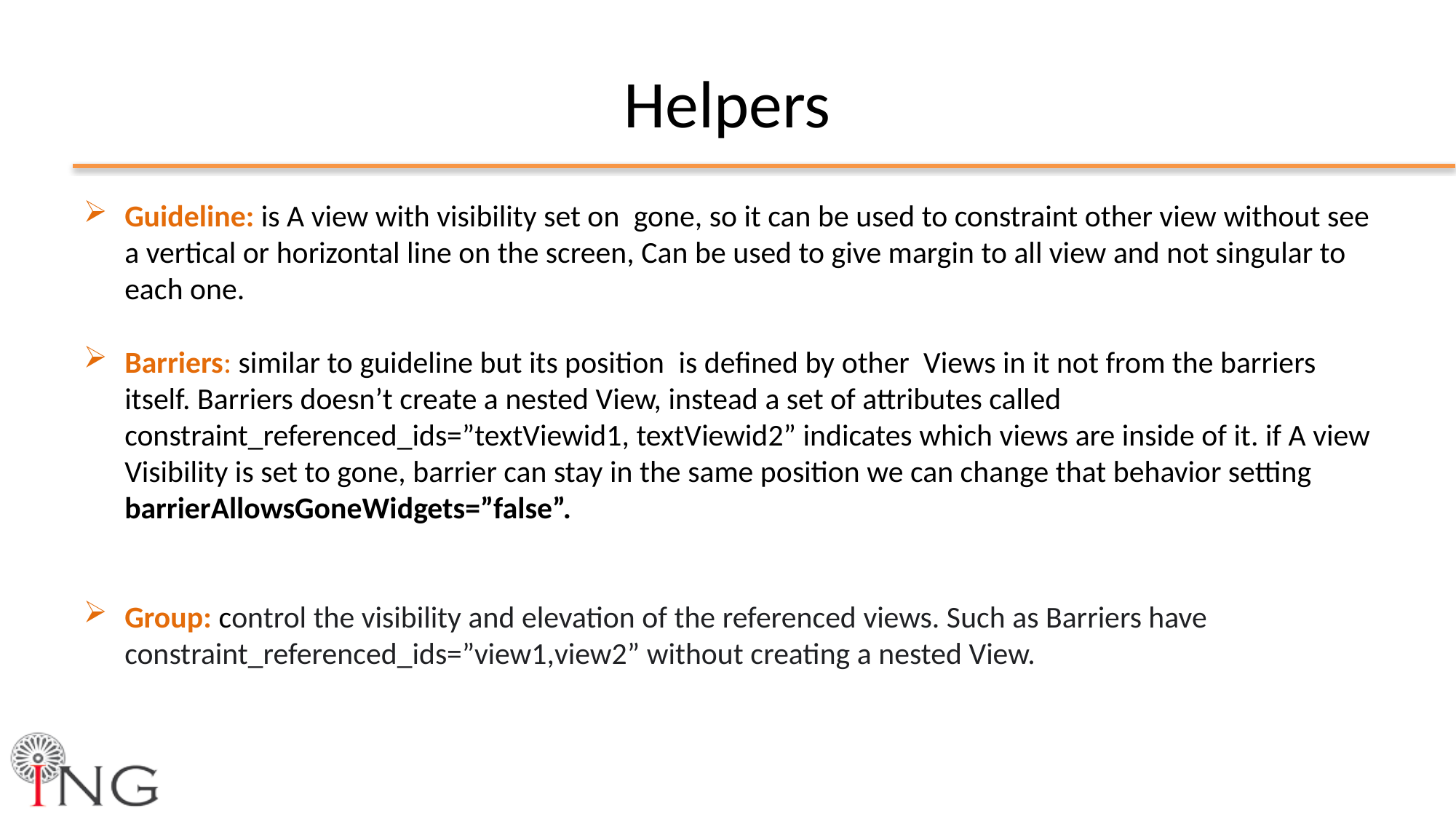

# Helpers
Guideline: is A view with visibility set on  gone, so it can be used to constraint other view without see a vertical or horizontal line on the screen, Can be used to give margin to all view and not singular to each one.

Barriers: similar to guideline but its position  is defined by other  Views in it not from the barriers itself. Barriers doesn’t create a nested View, instead a set of attributes called constraint_referenced_ids=”textViewid1, textViewid2” indicates which views are inside of it. if A view Visibility is set to gone, barrier can stay in the same position we can change that behavior setting  barrierAllowsGoneWidgets=”false”.

Group: control the visibility and elevation of the referenced views. Such as Barriers have constraint_referenced_ids=”view1,view2” without creating a nested View.